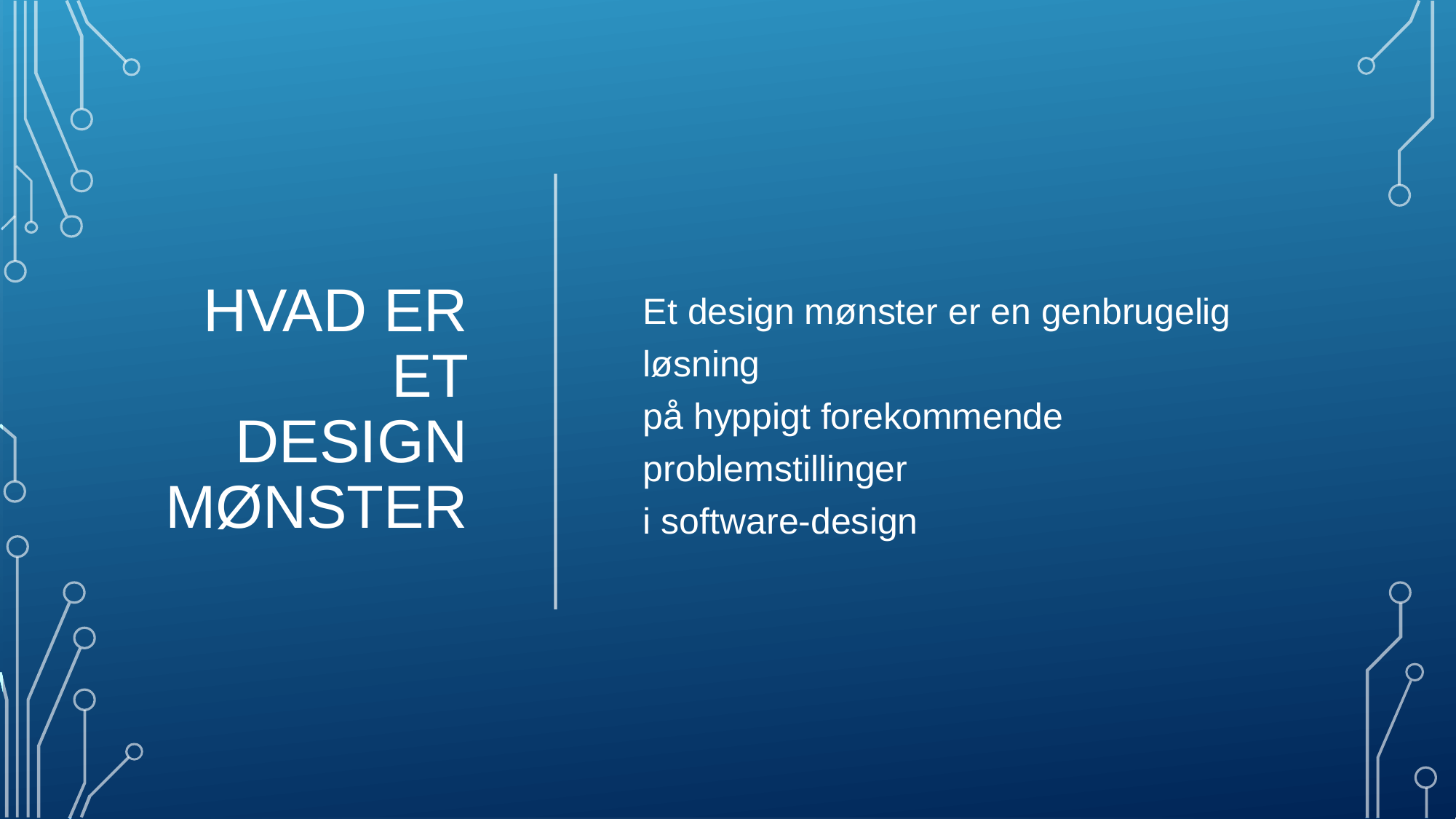

# Hvad er et design mønster
Et design mønster er en genbrugelig løsning
på hyppigt forekommende problemstillinger
i software-design